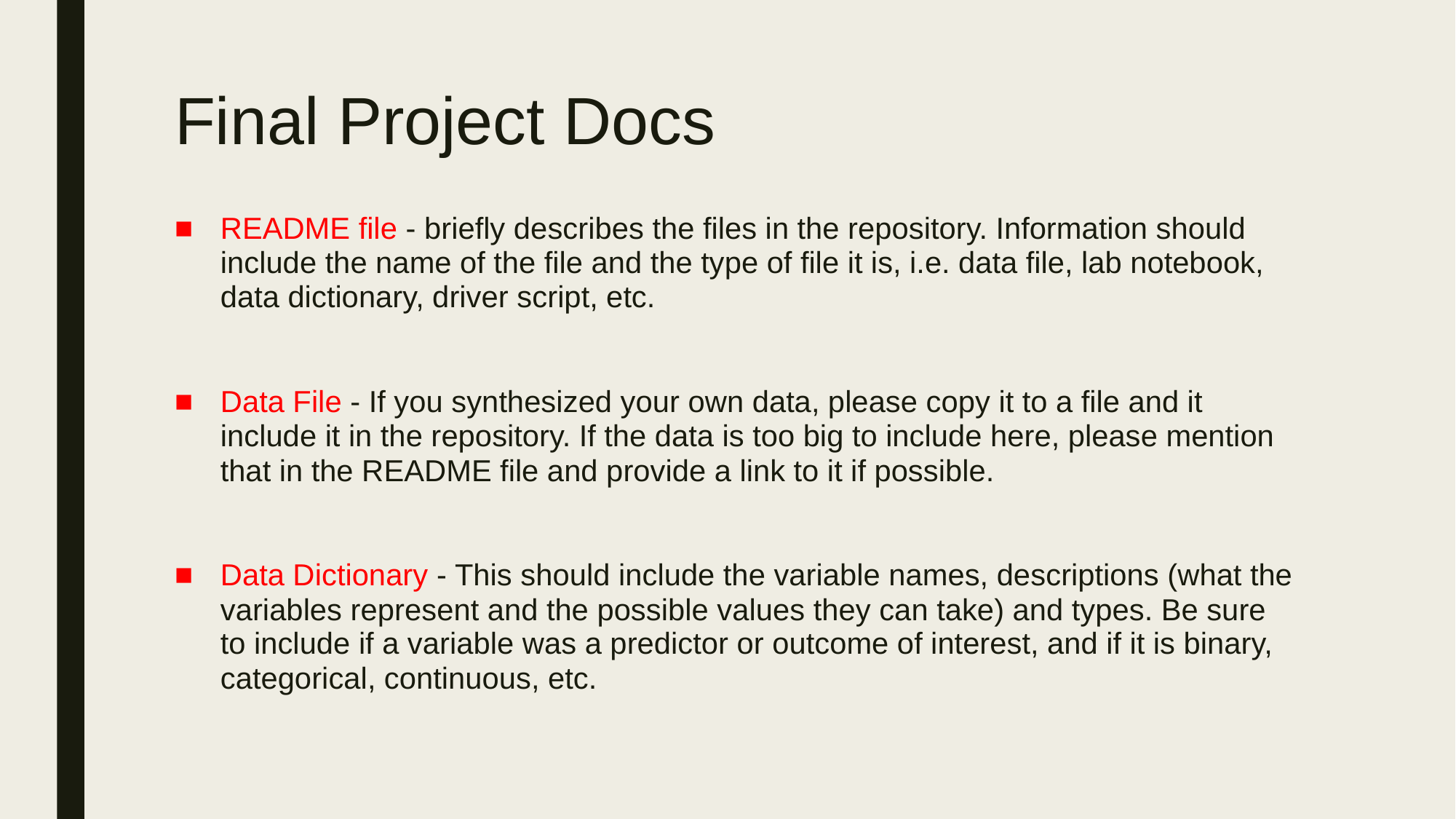

# Final Project Docs
README file - briefly describes the files in the repository. Information should include the name of the file and the type of file it is, i.e. data file, lab notebook, data dictionary, driver script, etc.

Data File - If you synthesized your own data, please copy it to a file and it include it in the repository. If the data is too big to include here, please mention that in the README file and provide a link to it if possible.

Data Dictionary - This should include the variable names, descriptions (what the variables represent and the possible values they can take) and types. Be sure to include if a variable was a predictor or outcome of interest, and if it is binary, categorical, continuous, etc.